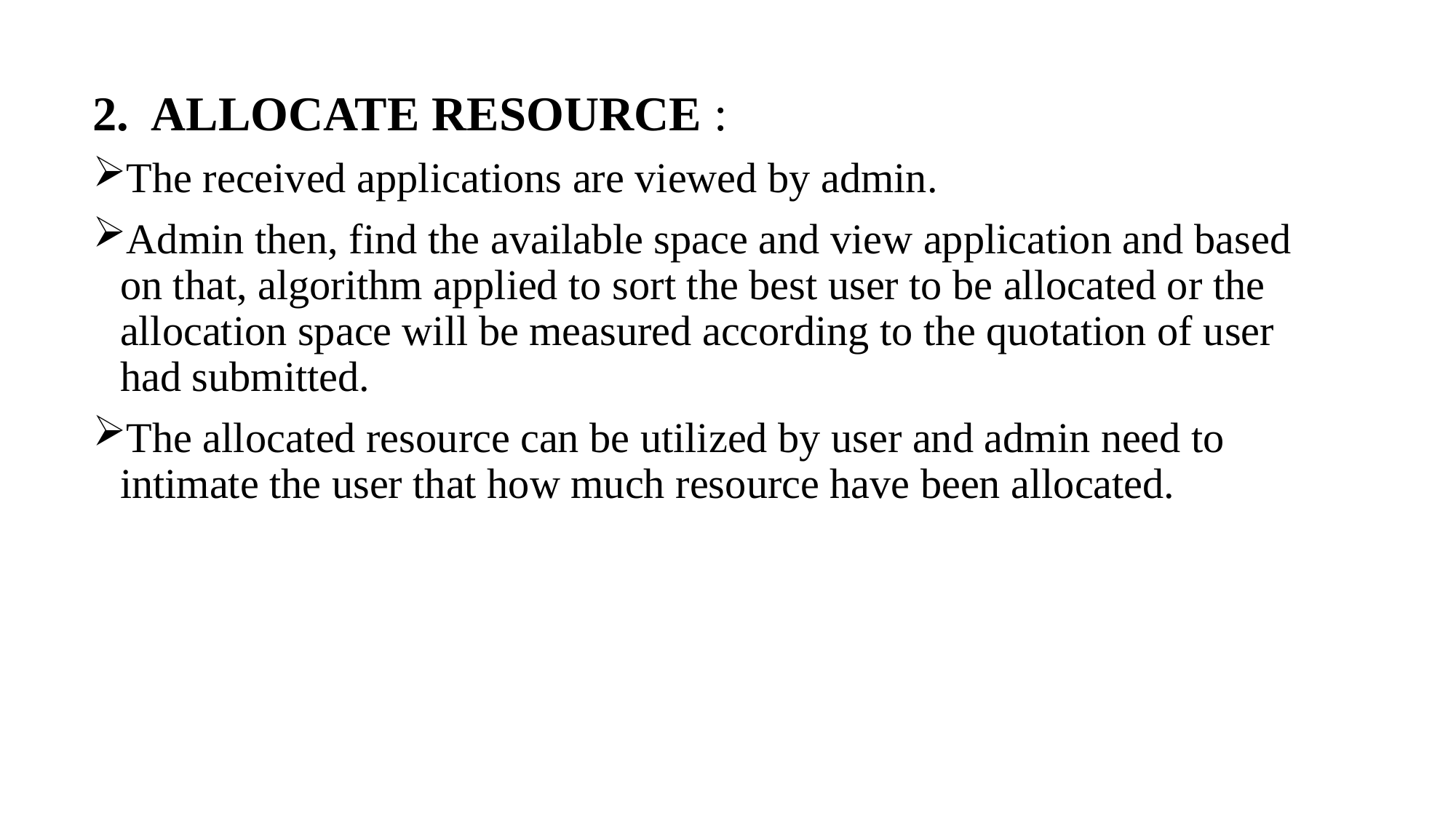

2.  ALLOCATE RESOURCE :
The received applications are viewed by admin.
Admin then, find the available space and view application and based on that, algorithm applied to sort the best user to be allocated or the allocation space will be measured according to the quotation of user had submitted.
The allocated resource can be utilized by user and admin need to intimate the user that how much resource have been allocated.